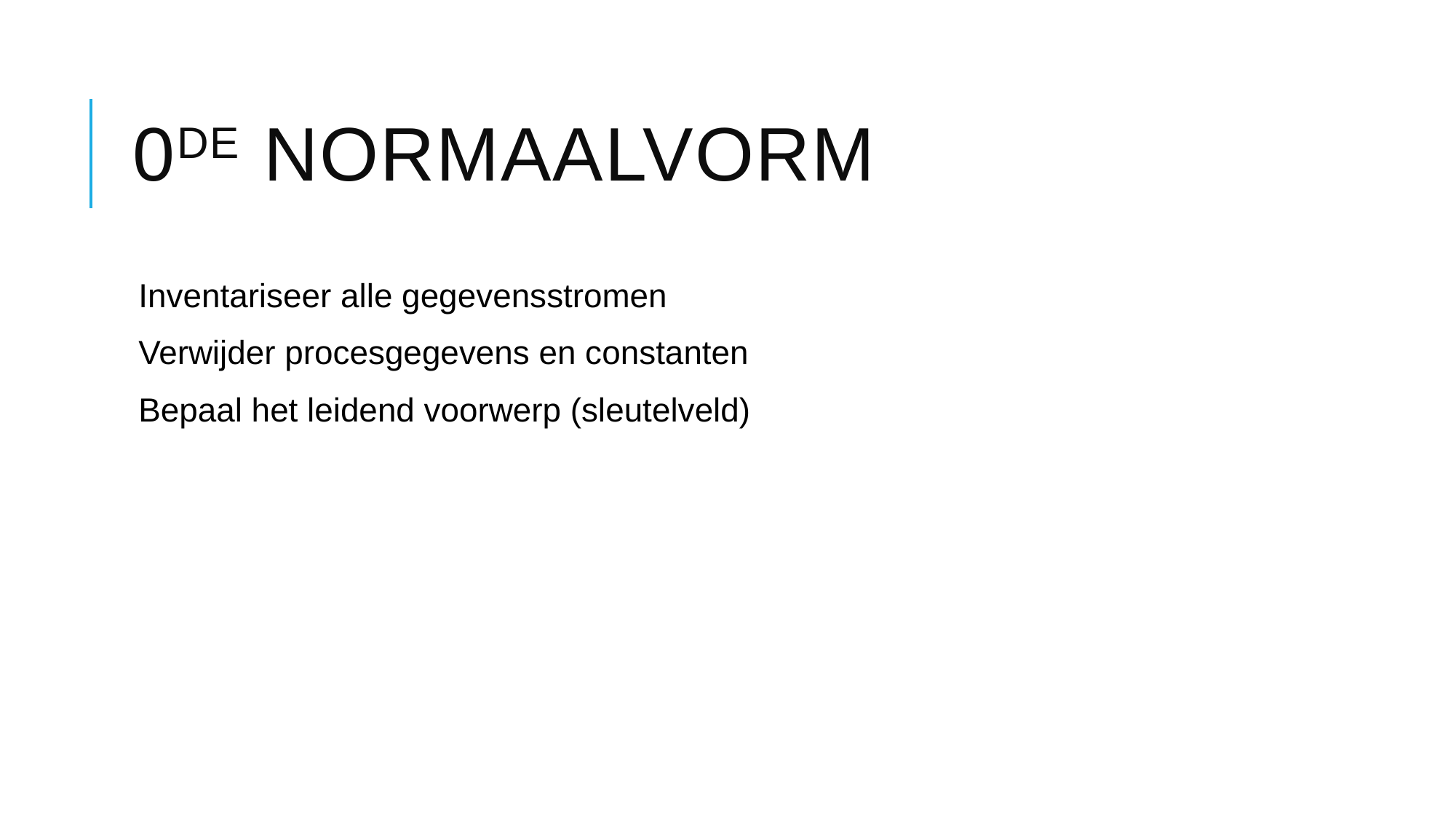

# 0de normaalvorm
Inventariseer alle gegevensstromen
Verwijder procesgegevens en constanten
Bepaal het leidend voorwerp (sleutelveld)